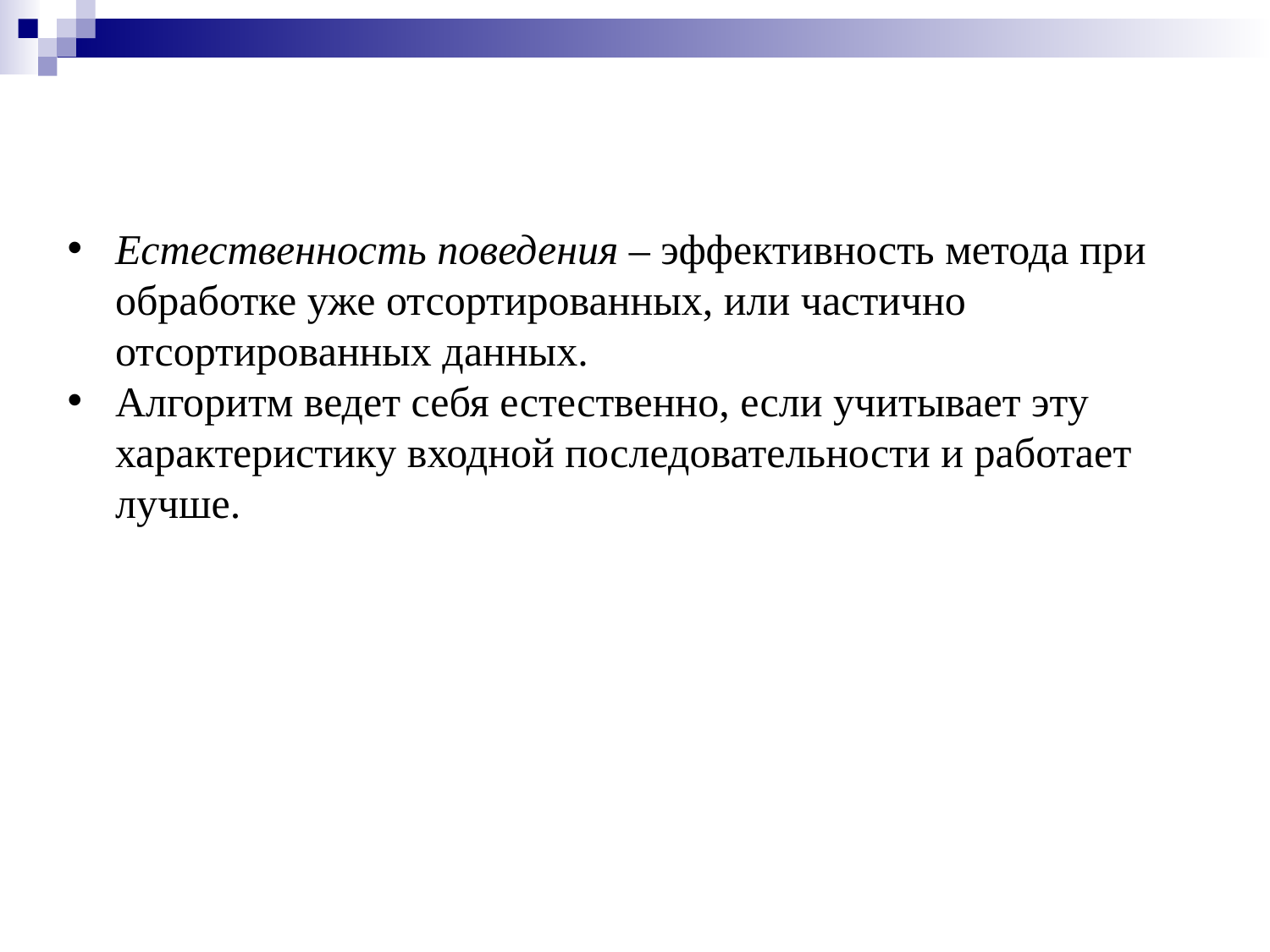

Естественность поведения – эффективность метода при обработке уже отсортированных, или частично отсортированных данных.
Алгоритм ведет себя естественно, если учитывает эту характеристику входной последовательности и работает лучше.